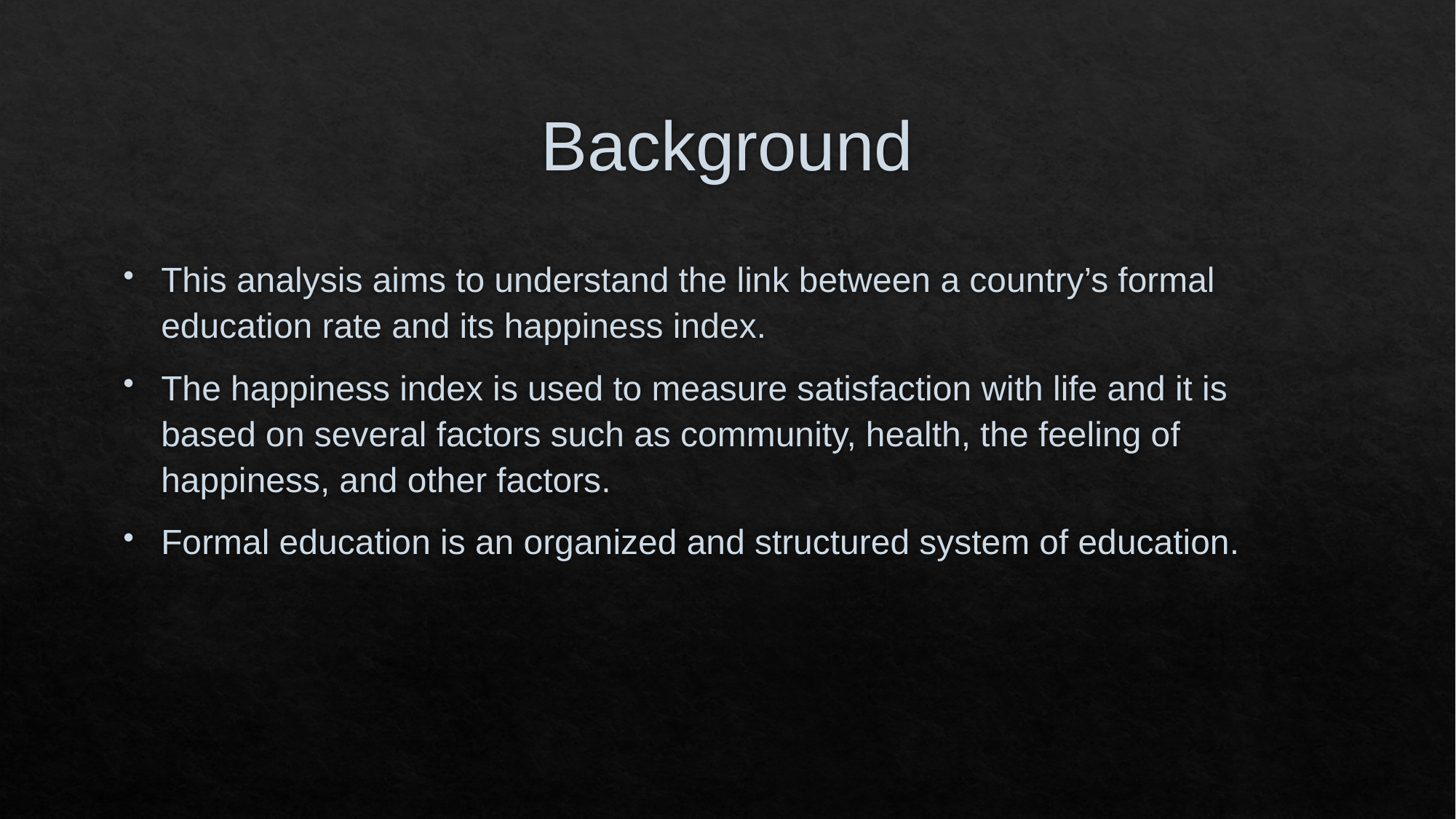

# Background
This analysis aims to understand the link between a country’s formal education rate and its happiness index.
The happiness index is used to measure satisfaction with life and it is based on several factors such as community, health, the feeling of happiness, and other factors.
Formal education is an organized and structured system of education.